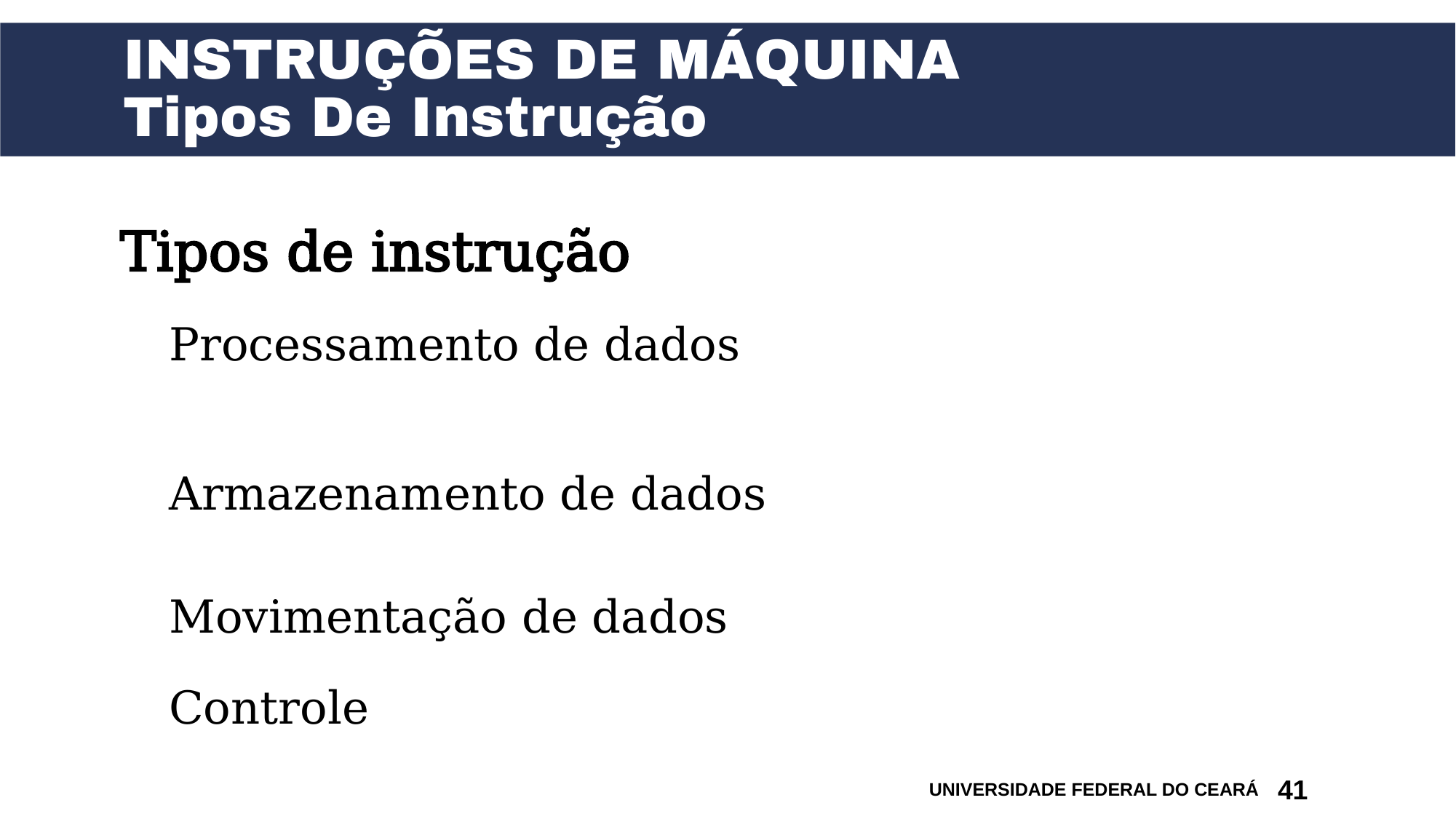

# Instruções de máquina Tipos De Instrução
Tipos de instrução
Processamento de dados

Armazenamento de dados

Movimentação de dados
Controle
UNIVERSIDADE FEDERAL DO CEARÁ
41